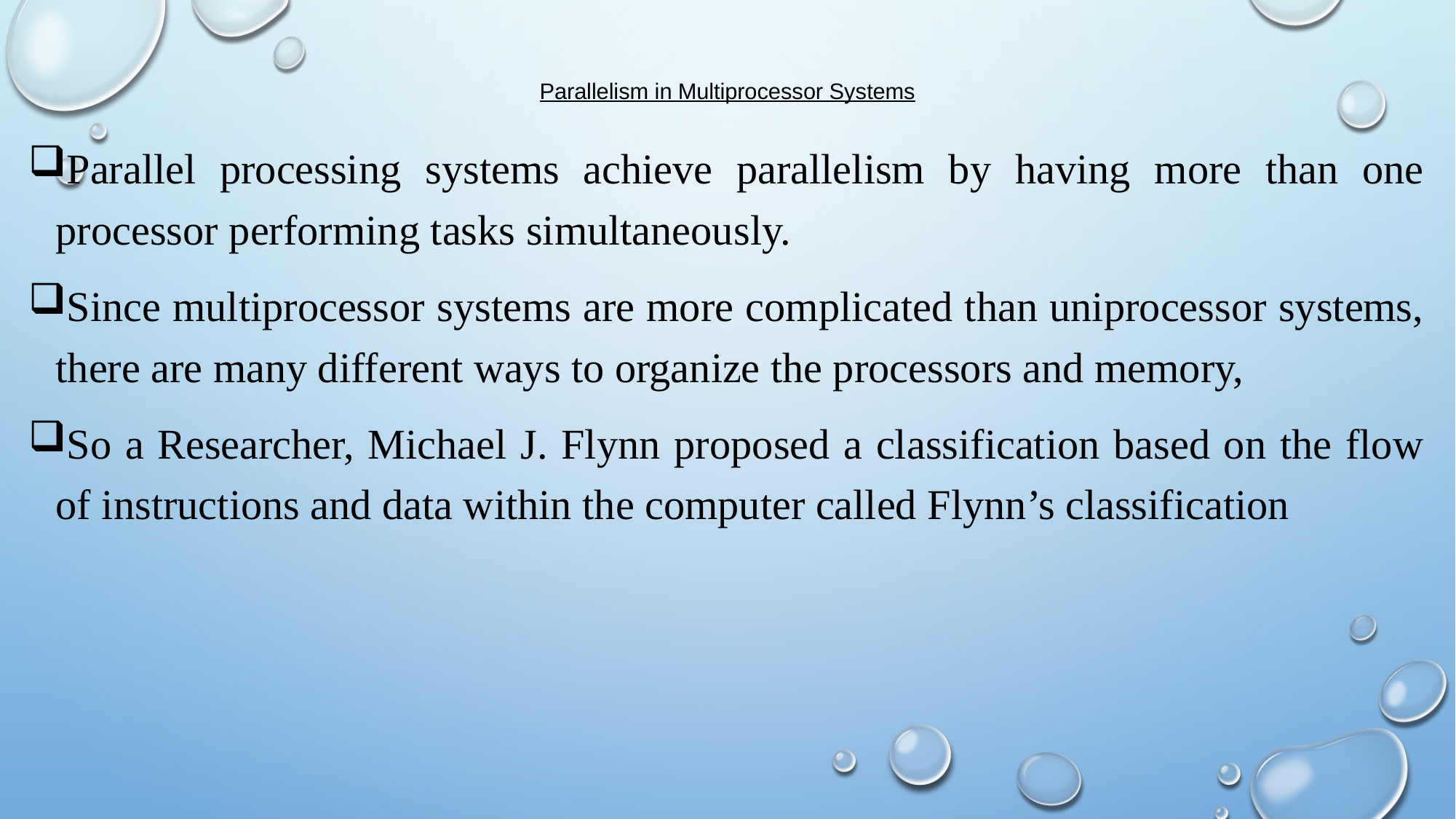

# Parallelism in Multiprocessor Systems
Parallel processing systems achieve parallelism by having more than one processor performing tasks simultaneously.
Since multiprocessor systems are more complicated than uniprocessor systems, there are many different ways to organize the processors and memory,
So a Researcher, Michael J. Flynn proposed a classification based on the flow of instructions and data within the computer called Flynn’s classification